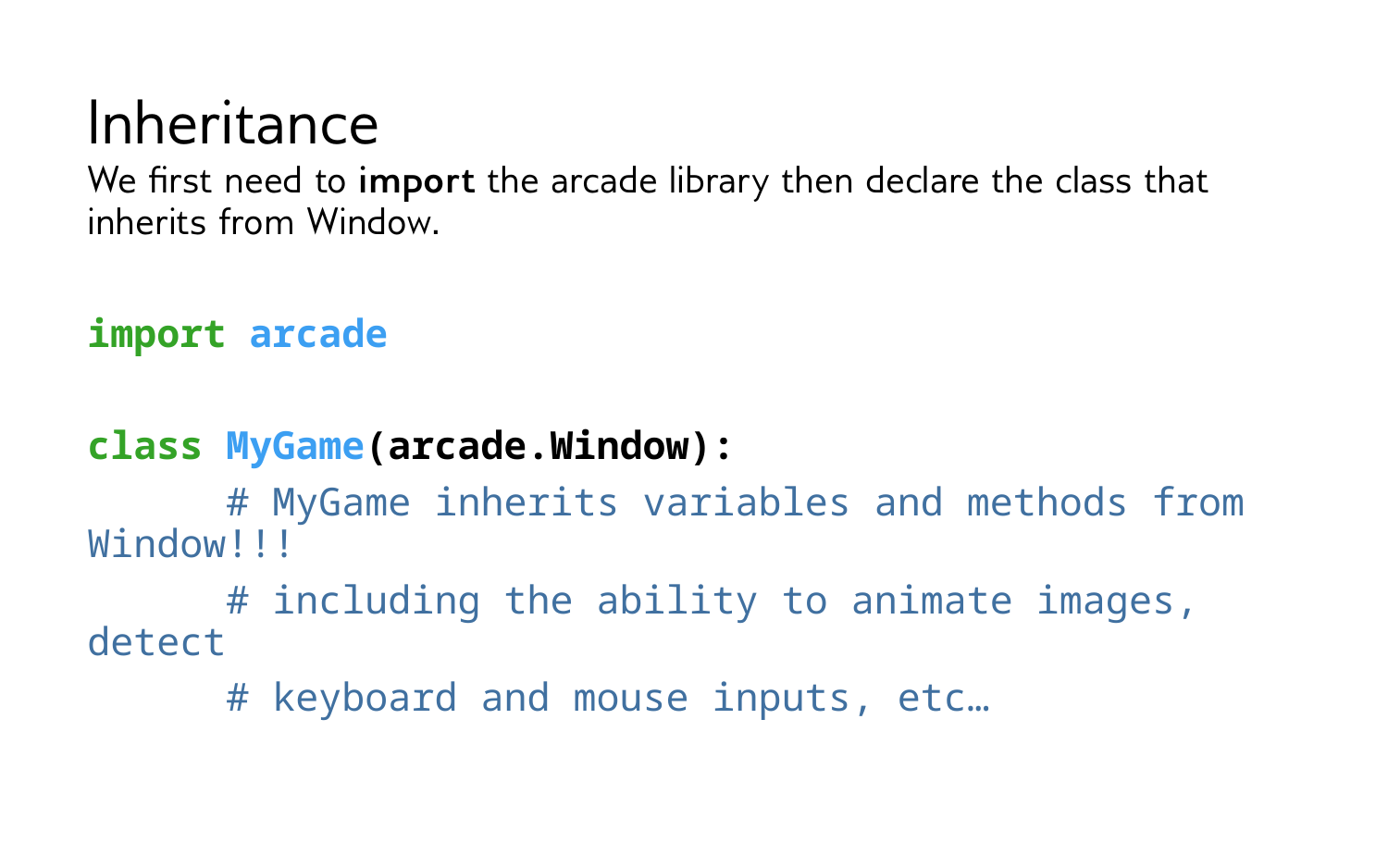

# Inheritance
We first need to import the arcade library then declare the class that inherits from Window.

import arcade

class MyGame(arcade.Window):
	# MyGame inherits variables and methods from Window!!!
	# including the ability to animate images, detect
	# keyboard and mouse inputs, etc…